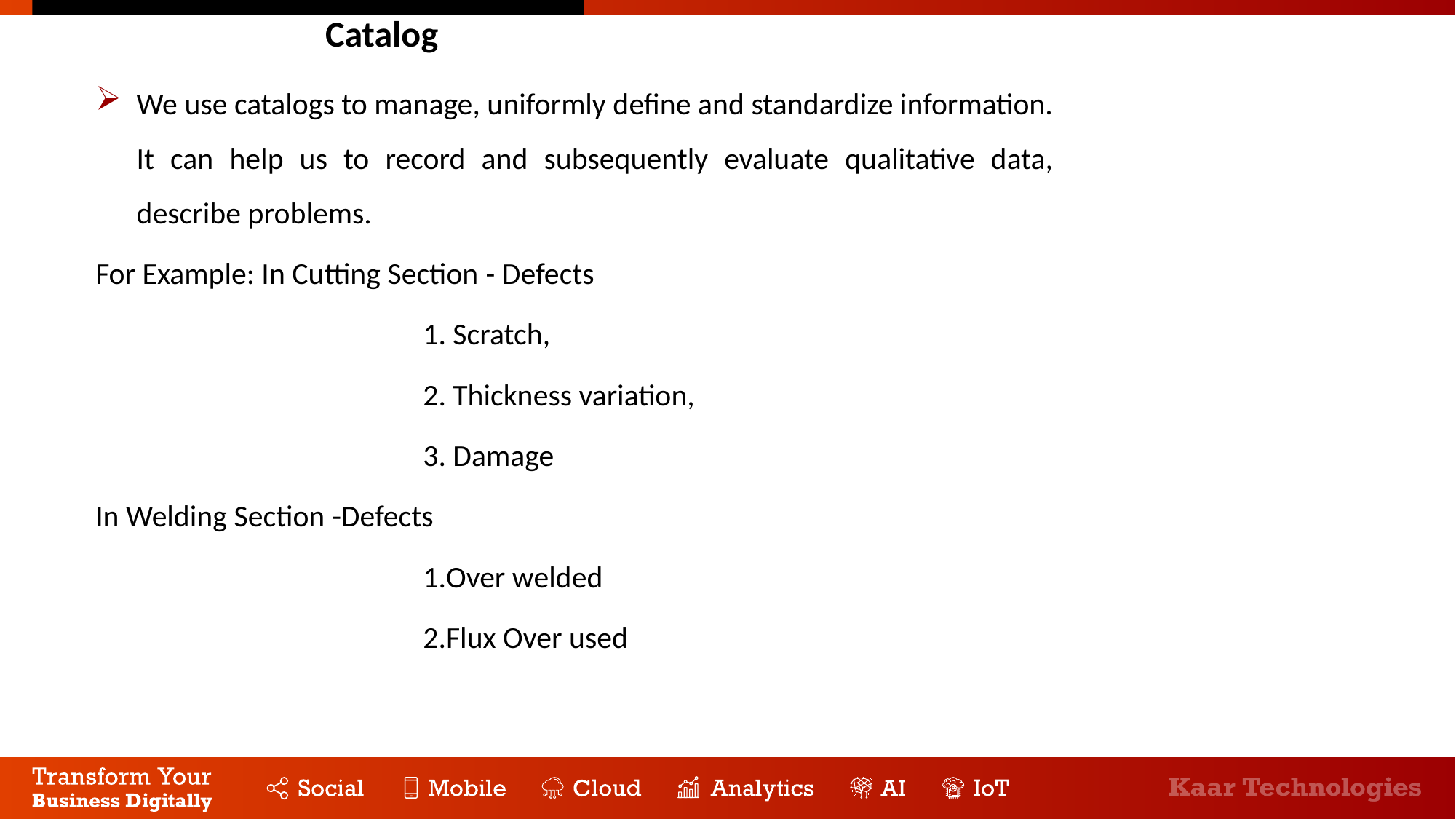

# Catalog
We use catalogs to manage, uniformly define and standardize information. It can help us to record and subsequently evaluate qualitative data, describe problems.
For Example: In Cutting Section - Defects
			1. Scratch,
			2. Thickness variation,
			3. Damage
In Welding Section -Defects
			1.Over welded
			2.Flux Over used